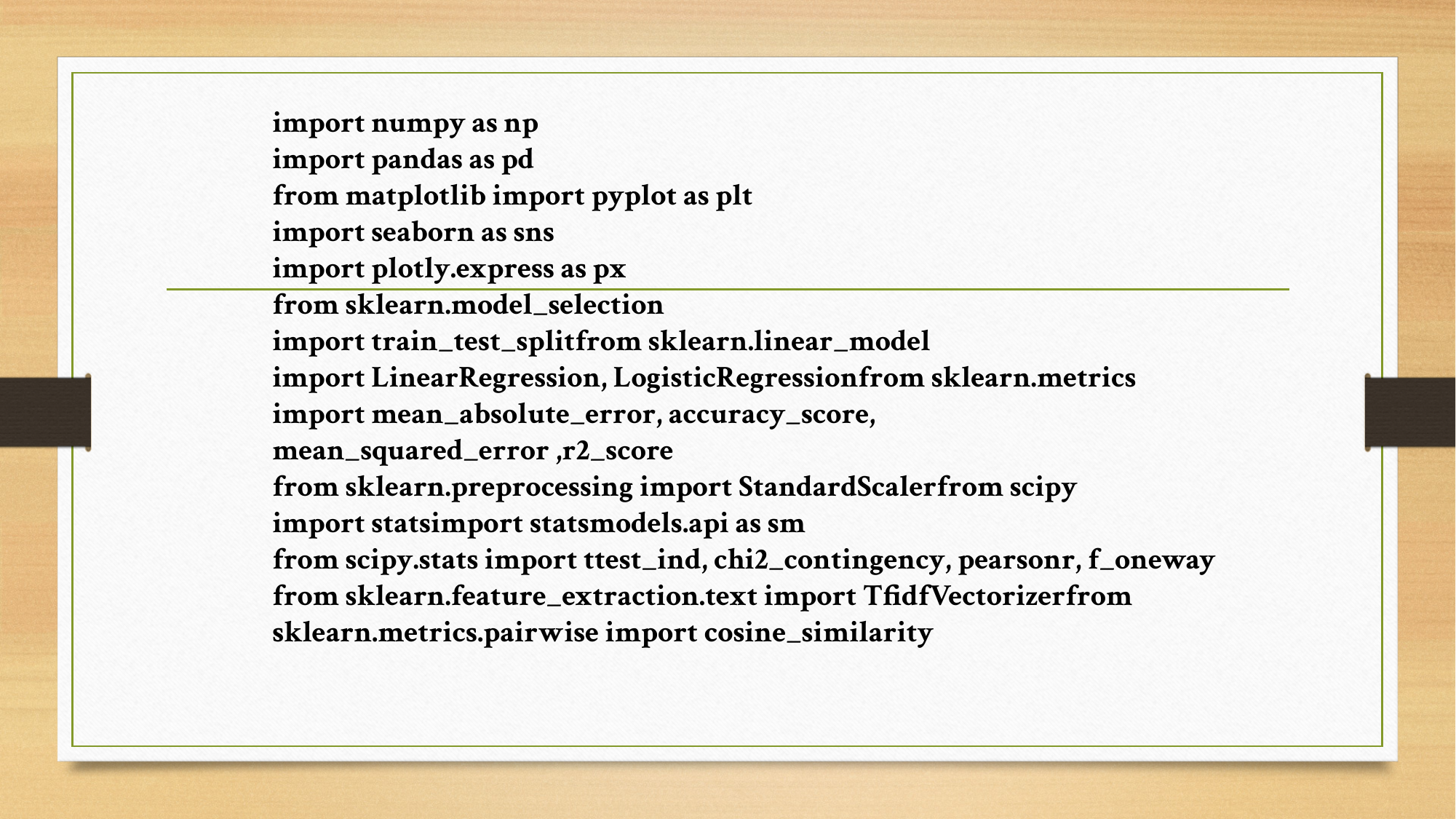

import numpy as np
import pandas as pd
from matplotlib import pyplot as plt
import seaborn as sns
import plotly.express as px
from sklearn.model_selection
import train_test_splitfrom sklearn.linear_model
import LinearRegression, LogisticRegressionfrom sklearn.metrics
import mean_absolute_error, accuracy_score, mean_squared_error ,r2_score
from sklearn.preprocessing import StandardScalerfrom scipy
import statsimport statsmodels.api as sm
from scipy.stats import ttest_ind, chi2_contingency, pearsonr, f_oneway
from sklearn.feature_extraction.text import TfidfVectorizerfrom sklearn.metrics.pairwise import cosine_similarity